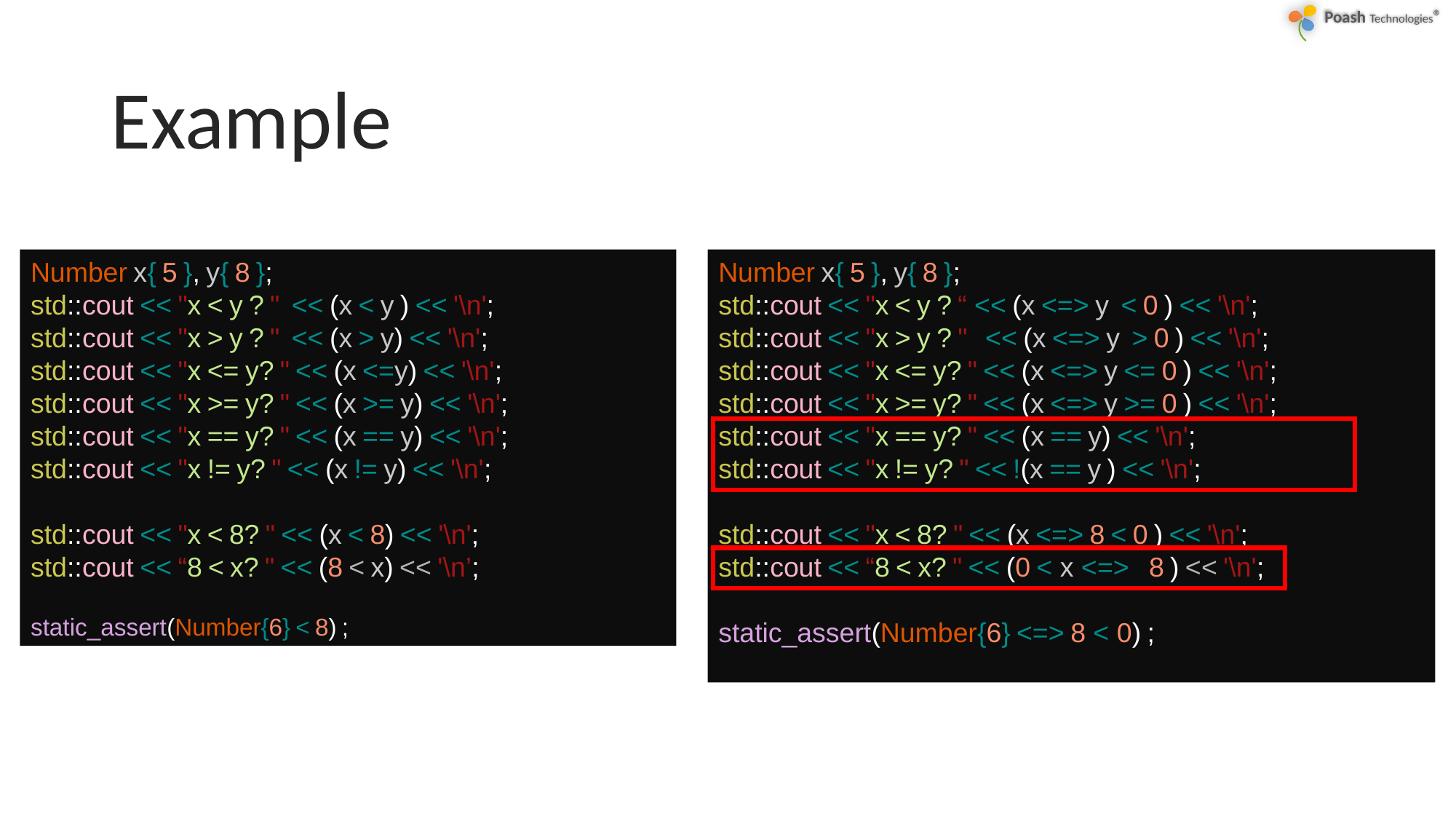

# Example
Number x{ 5 }, y{ 8 };
std::cout << "x < y ? "  << (x < y ) << '\n';
std::cout << "x > y ? "  << (x > y) << '\n';
std::cout << "x <= y? " << (x <=y) << '\n';
std::cout << "x >= y? " << (x >= y) << '\n';
std::cout << "x == y? " << (x == y) << '\n';
std::cout << "x != y? " << (x != y) << '\n';

std::cout << "x < 8? " << (x < 8) << '\n';
std::cout << “8 < x? " << (8 < x) << '\n’;

static_assert(Number{6} < 8) ;
Number x{ 5 }, y{ 8 };
std::cout << "x < y ? “ << (x <=> y  < 0 ) << '\n';
std::cout << "x > y ? "   << (x <=> y  > 0 ) << '\n';
std::cout << "x <= y? " << (x <=> y <= 0 ) << '\n';
std::cout << "x >= y? " << (x <=> y >= 0 ) << '\n';
std::cout << "x == y? " << (x == y) << '\n';
std::cout << "x != y? " << !(x == y ) << '\n';

std::cout << "x < 8? " << (x <=> 8 < 0 ) << '\n';
std::cout << “8 < x? " << (0 < x <=>   8 ) << '\n';

static_assert(Number{6} <=> 8 < 0) ;